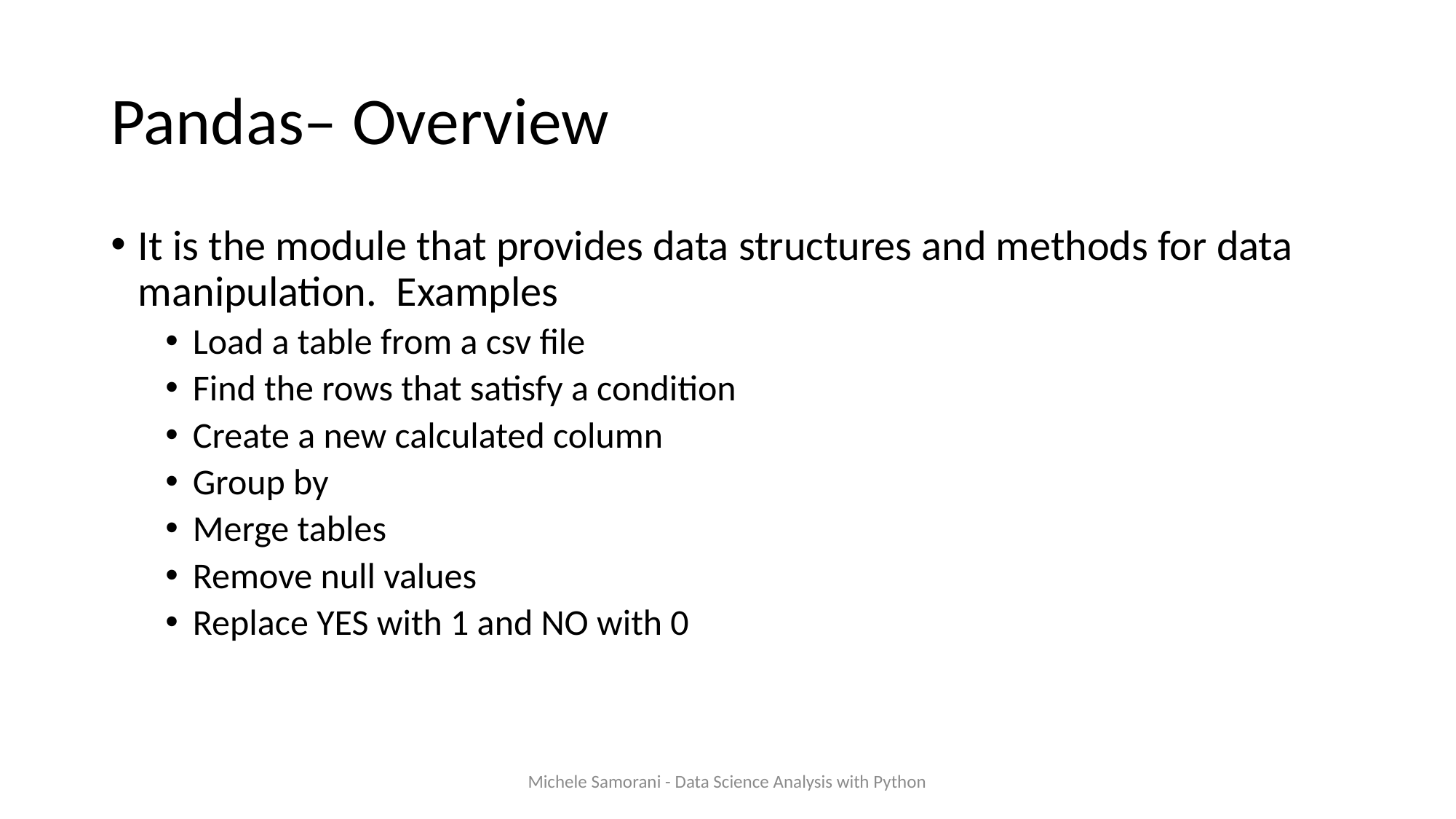

# Pandas– Overview
It is the module that provides data structures and methods for data manipulation.  Examples
Load a table from a csv file
Find the rows that satisfy a condition
Create a new calculated column
Group by
Merge tables
Remove null values
Replace YES with 1 and NO with 0

Michele Samorani - Data Science Analysis with Python